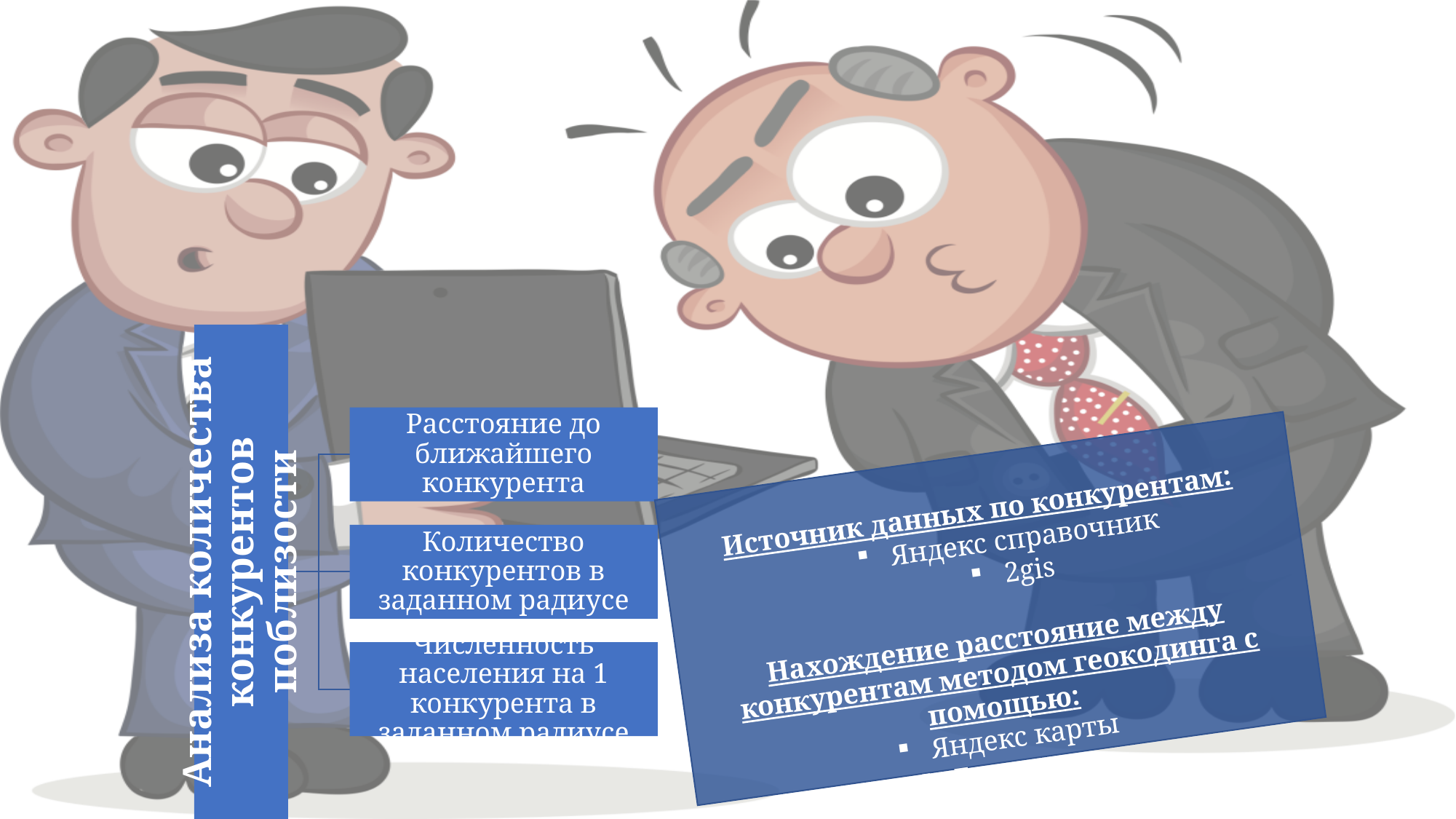

Анализа количества конкурентов поблизости
Расстояние до ближайшего конкурента
Количество конкурентов в заданном радиусе
Численность населения на 1 конкурента в заданном радиусе

Источник данных по конкурентам:
Яндекс справочник
2gis

Нахождение расстояние между конкурентам методом геокодинга с помощью:
Яндекс карты
Гугл карты